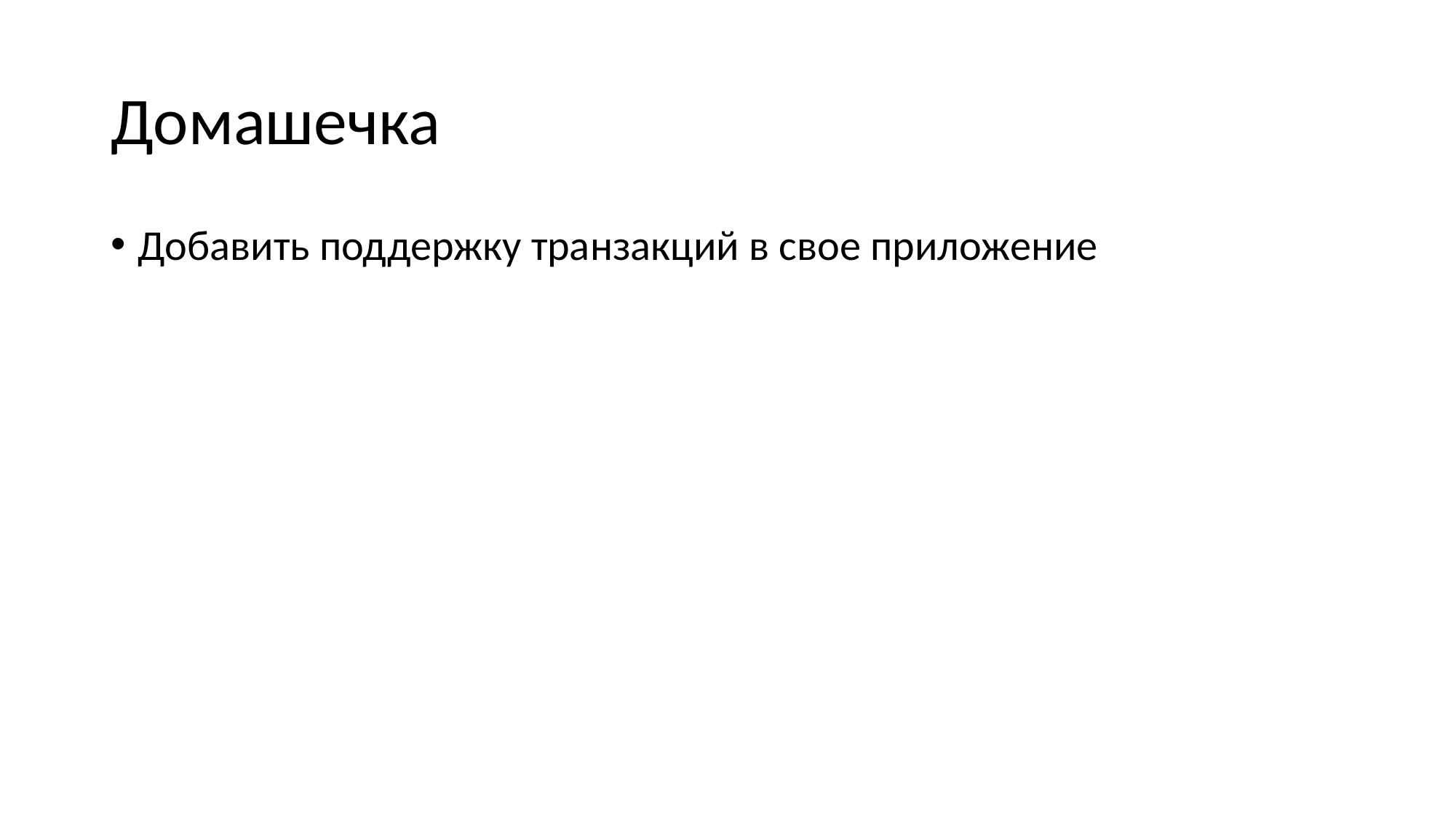

# Домашечка
Добавить поддержку транзакций в свое приложение